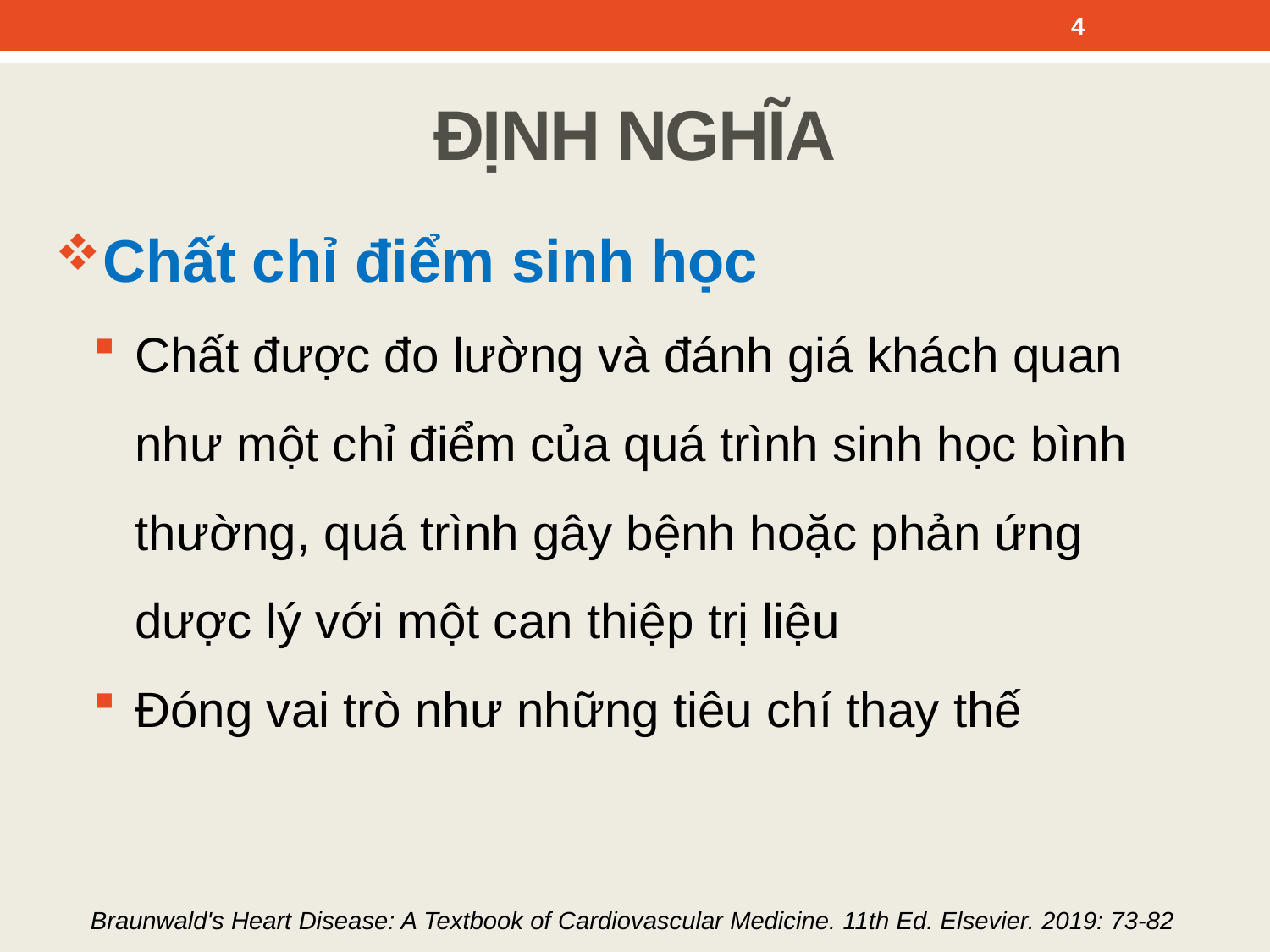

4
ĐỊNH NGHĨA
Chất chỉ điểm sinh học
Chất được đo lường và đánh giá khách quan như một chỉ điểm của quá trình sinh học bình thường, quá trình gây bệnh hoặc phản ứng dược lý với một can thiệp trị liệu
Đóng vai trò như những tiêu chí thay thế
Braunwald's Heart Disease: A Textbook of Cardiovascular Medicine. 11th Ed. Elsevier. 2019: 73-82